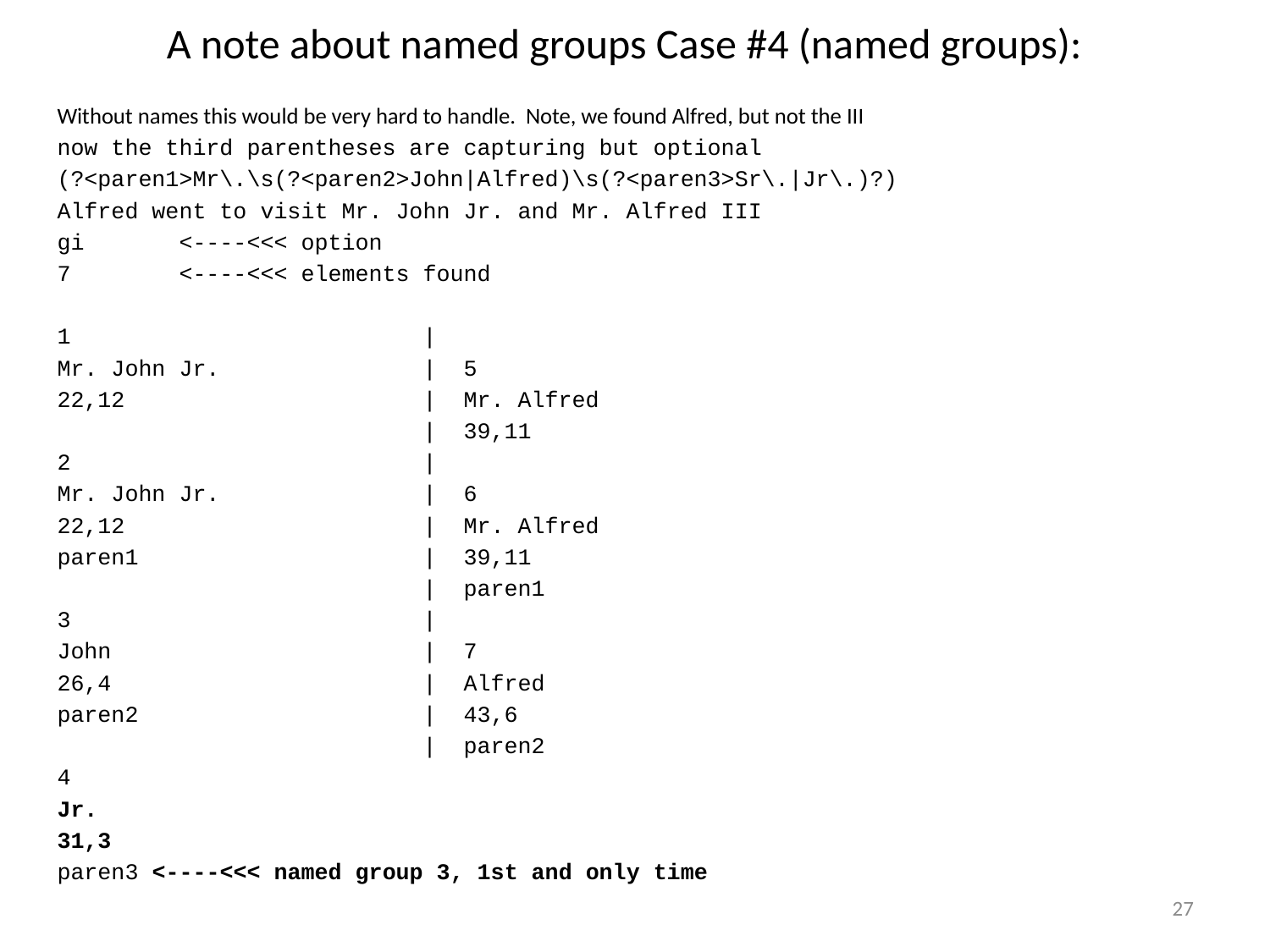

A note about named groups Case #4 (named groups):
Without names this would be very hard to handle.  Note, we found Alfred, but not the III
now the third parentheses are capturing but optional
(?<paren1>Mr\.\s(?<paren2>John|Alfred)\s(?<paren3>Sr\.|Jr\.)?)
Alfred went to visit Mr. John Jr. and Mr. Alfred III
gi       <----<<< option
7        <----<<< elements found

1                          |
Mr. John Jr.               |  5
22,12                      |  Mr. Alfred
                           |  39,11
2                          |
Mr. John Jr.               |  6
22,12                      |  Mr. Alfred
paren1                     |  39,11
                           |  paren1
3                          |
John                       |  7
26,4                       |  Alfred
paren2                     |  43,6
                           |  paren2
4
Jr.
31,3
paren3 <----<<< named group 3, 1st and only time

27